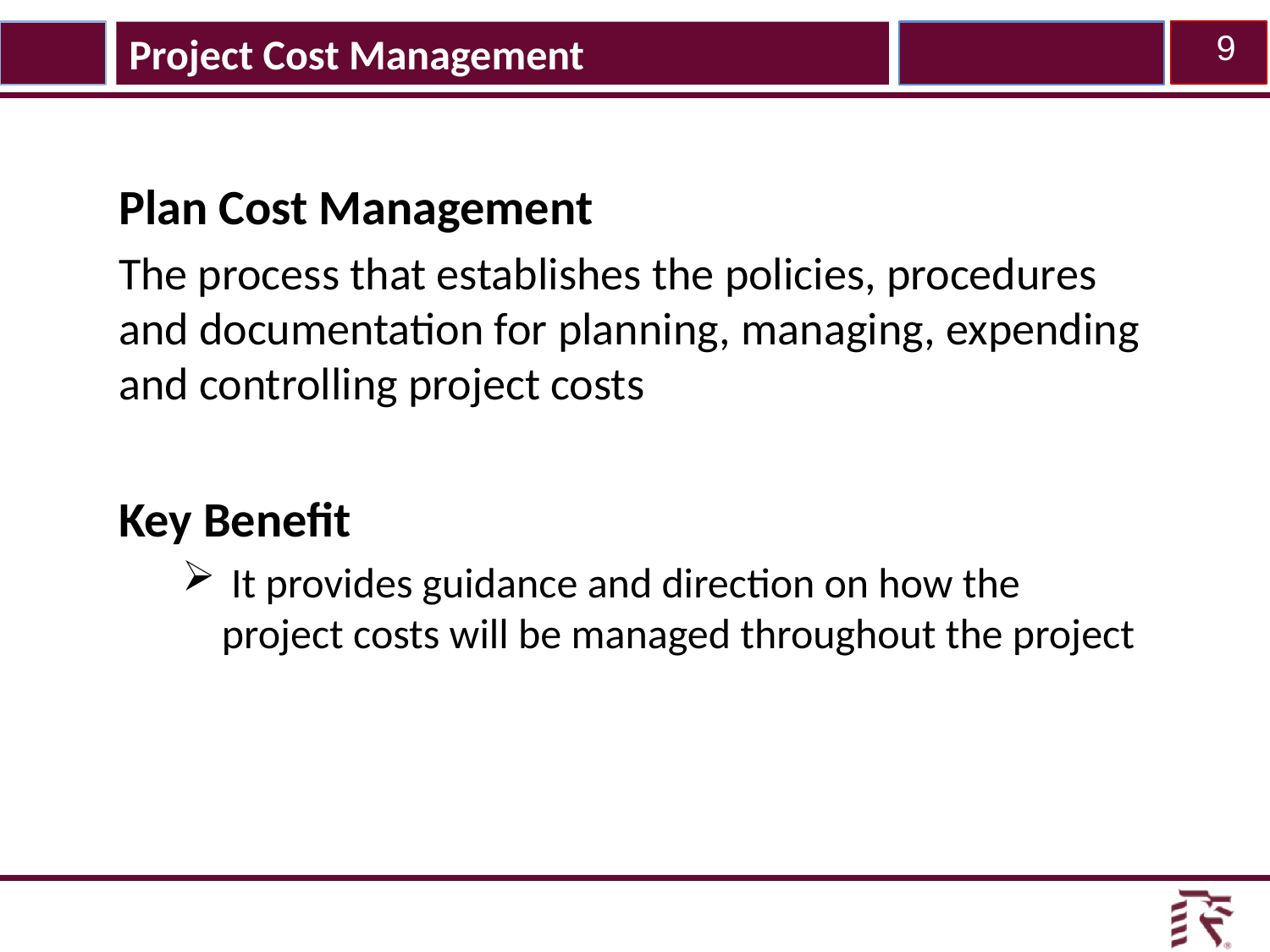

Project Cost Management
9
Plan Cost Management
The process that establishes the policies, procedures and documentation for planning, managing, expending and controlling project costs

Key Benefit
 It provides guidance and direction on how the project costs will be managed throughout the project